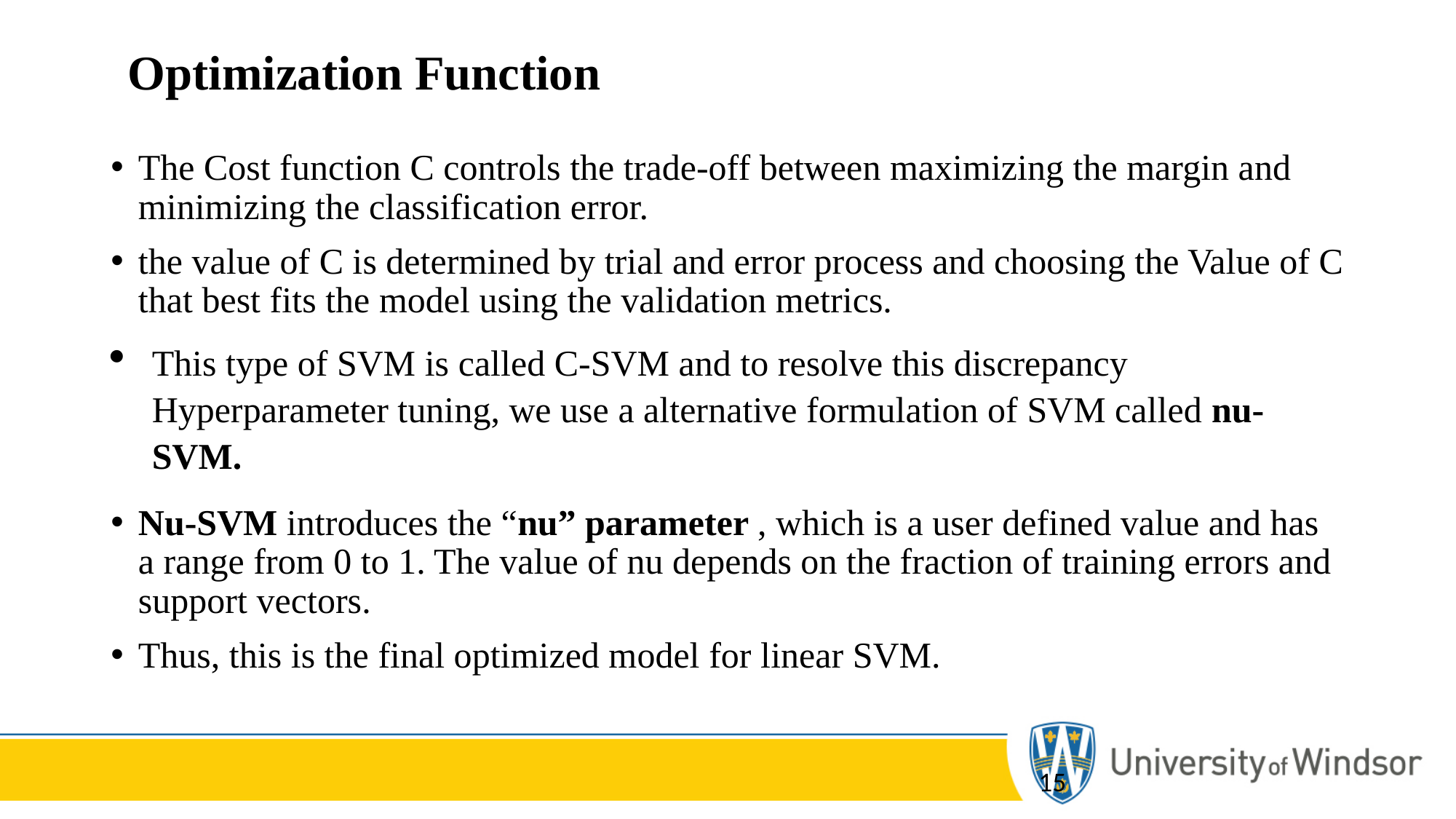

# Optimization Function
The Cost function C controls the trade-off between maximizing the margin and minimizing the classification error.
the value of C is determined by trial and error process and choosing the Value of C that best fits the model using the validation metrics.
This type of SVM is called C-SVM and to resolve this discrepancy Hyperparameter tuning, we use a alternative formulation of SVM called nu-SVM.
Nu-SVM introduces the “nu” parameter , which is a user defined value and has a range from 0 to 1. The value of nu depends on the fraction of training errors and support vectors.
Thus, this is the final optimized model for linear SVM.

15